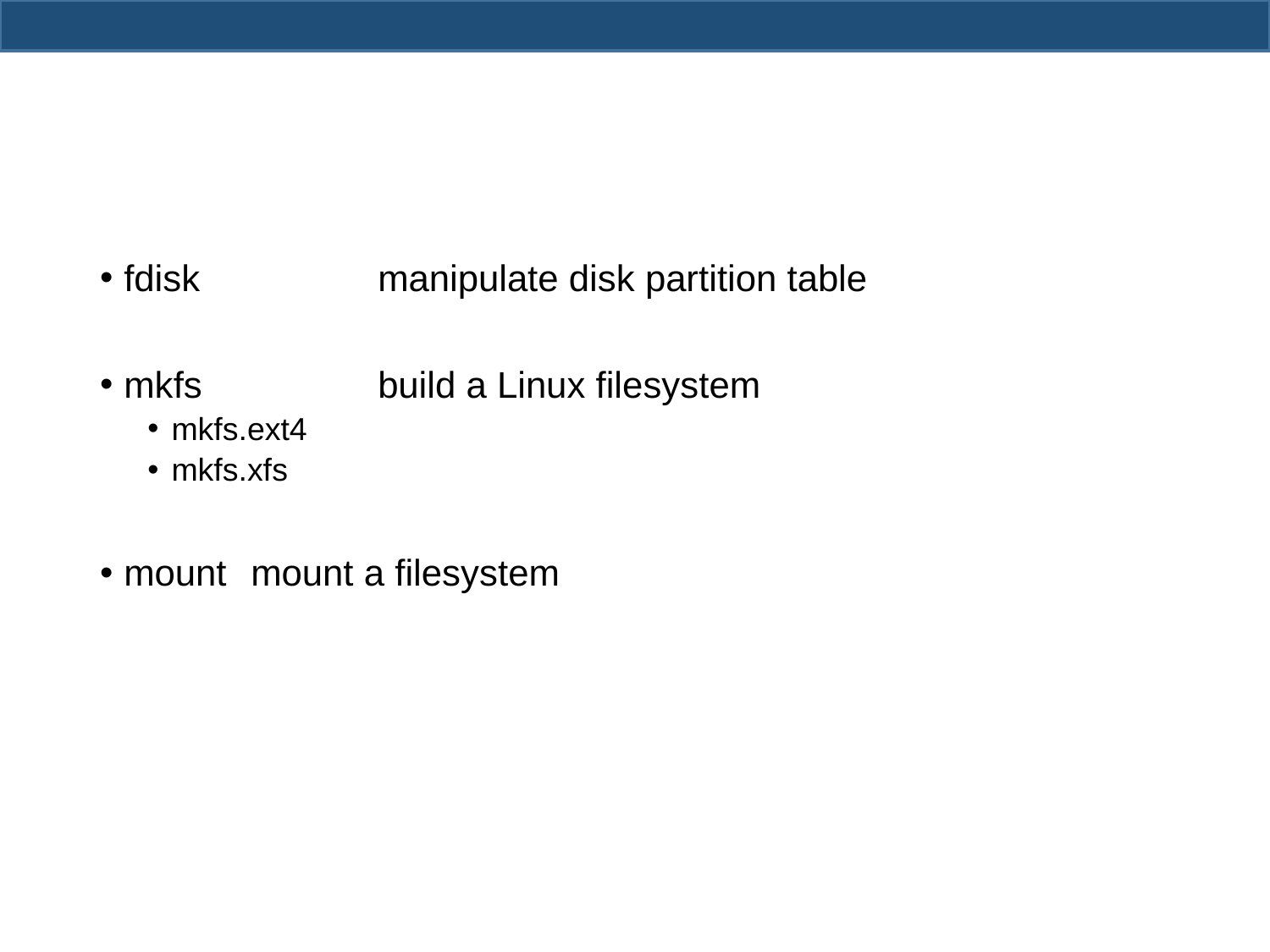

#
fdisk		manipulate disk partition table

mkfs		build a Linux filesystem
mkfs.ext4
mkfs.xfs

mount	mount a filesystem